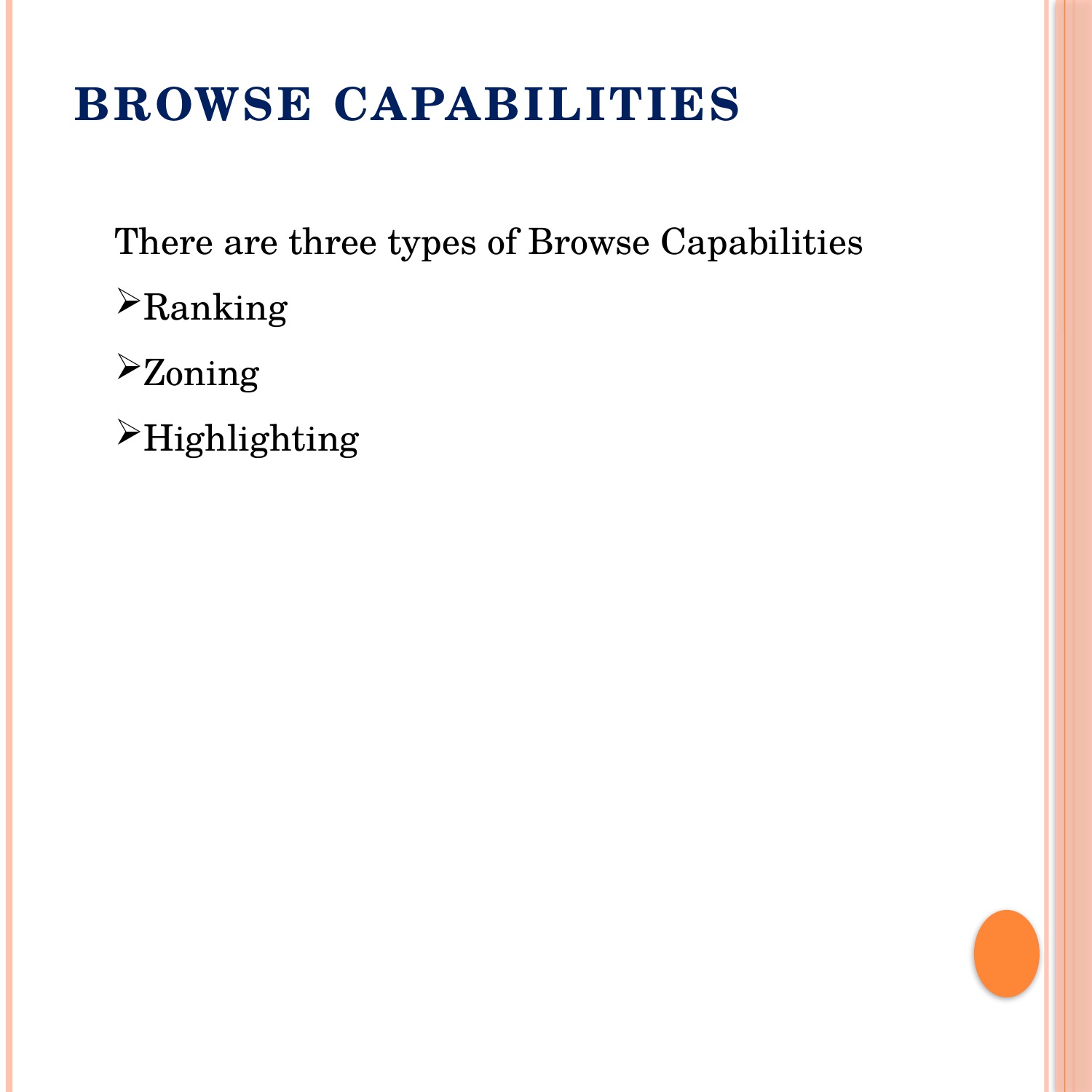

# BROWSE CAPABILITIES
There are three types of Browse Capabilities
Ranking
Zoning
Highlighting